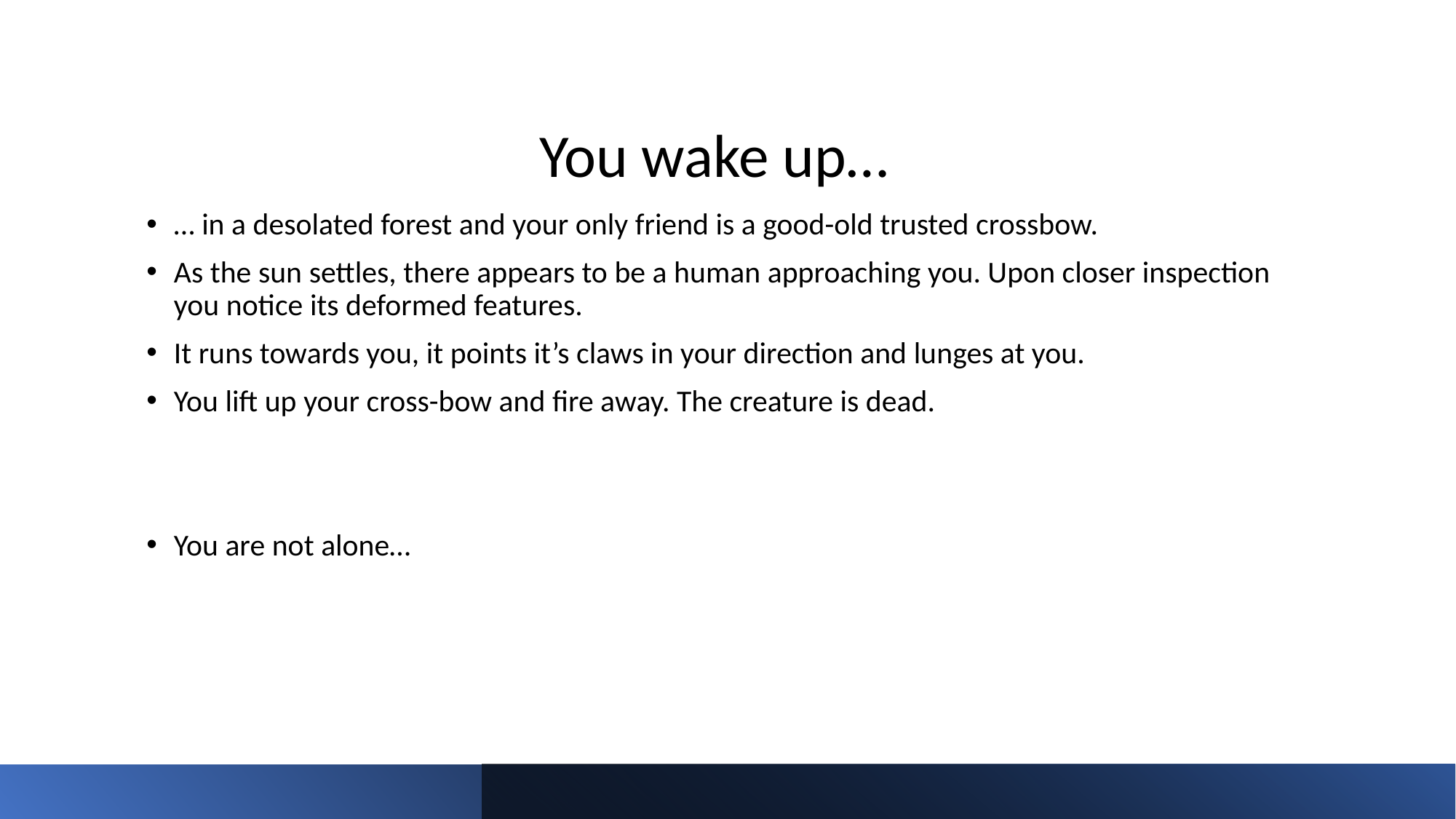

# You wake up…
… in a desolated forest and your only friend is a good-old trusted crossbow.
As the sun settles, there appears to be a human approaching you. Upon closer inspection you notice its deformed features.
It runs towards you, it points it’s claws in your direction and lunges at you.
You lift up your cross-bow and fire away. The creature is dead.

You are not alone…